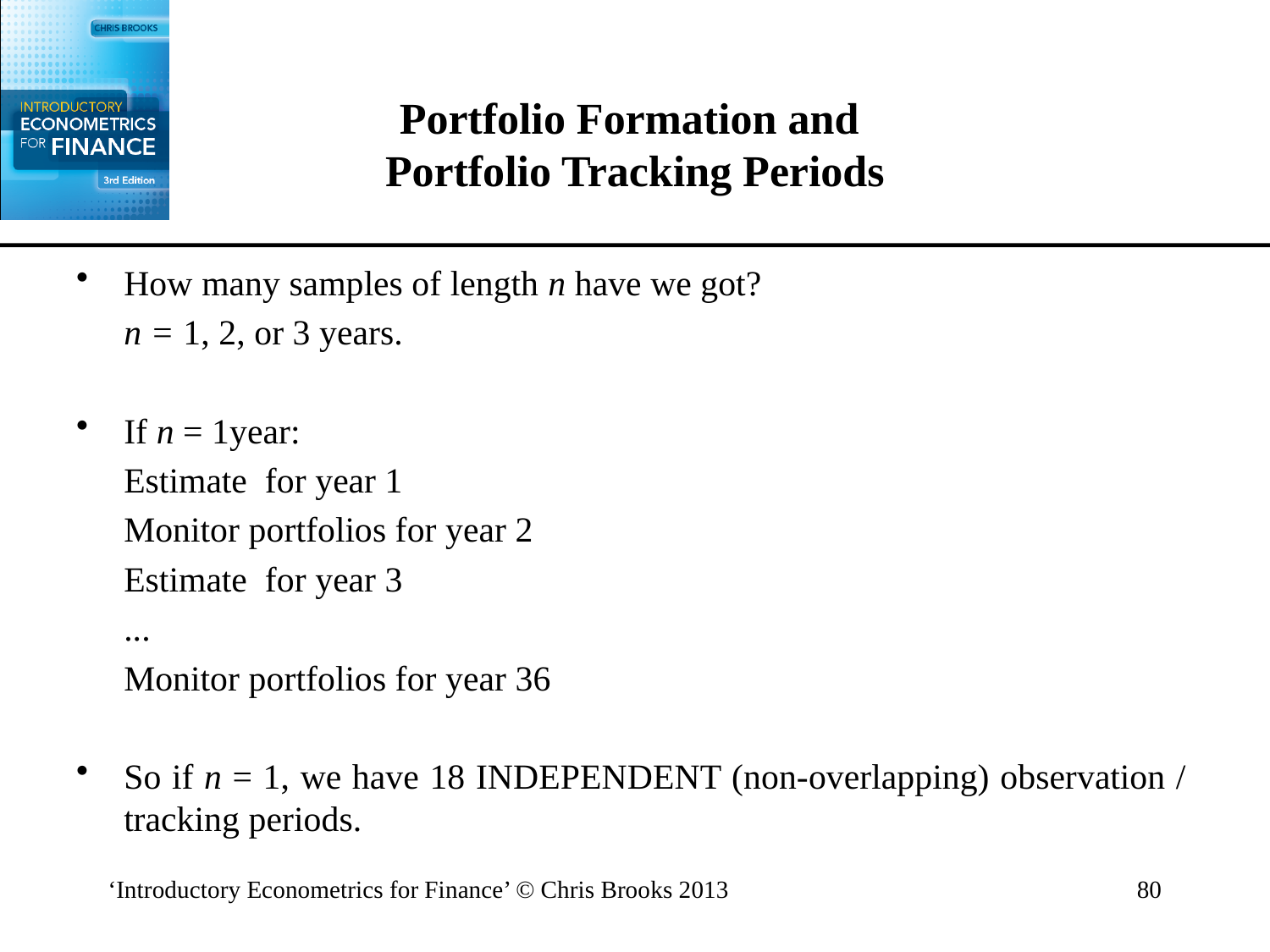

# Portfolio Formation and Portfolio Tracking Periods
How many samples of length n have we got?
	n = 1, 2, or 3 years.

If n = 1year:
	Estimate  for year 1
	Monitor portfolios for year 2
	Estimate  for year 3
	...
	Monitor portfolios for year 36

So if n = 1, we have 18 INDEPENDENT (non-overlapping) observation / tracking periods.
‘Introductory Econometrics for Finance’ © Chris Brooks 2013
80